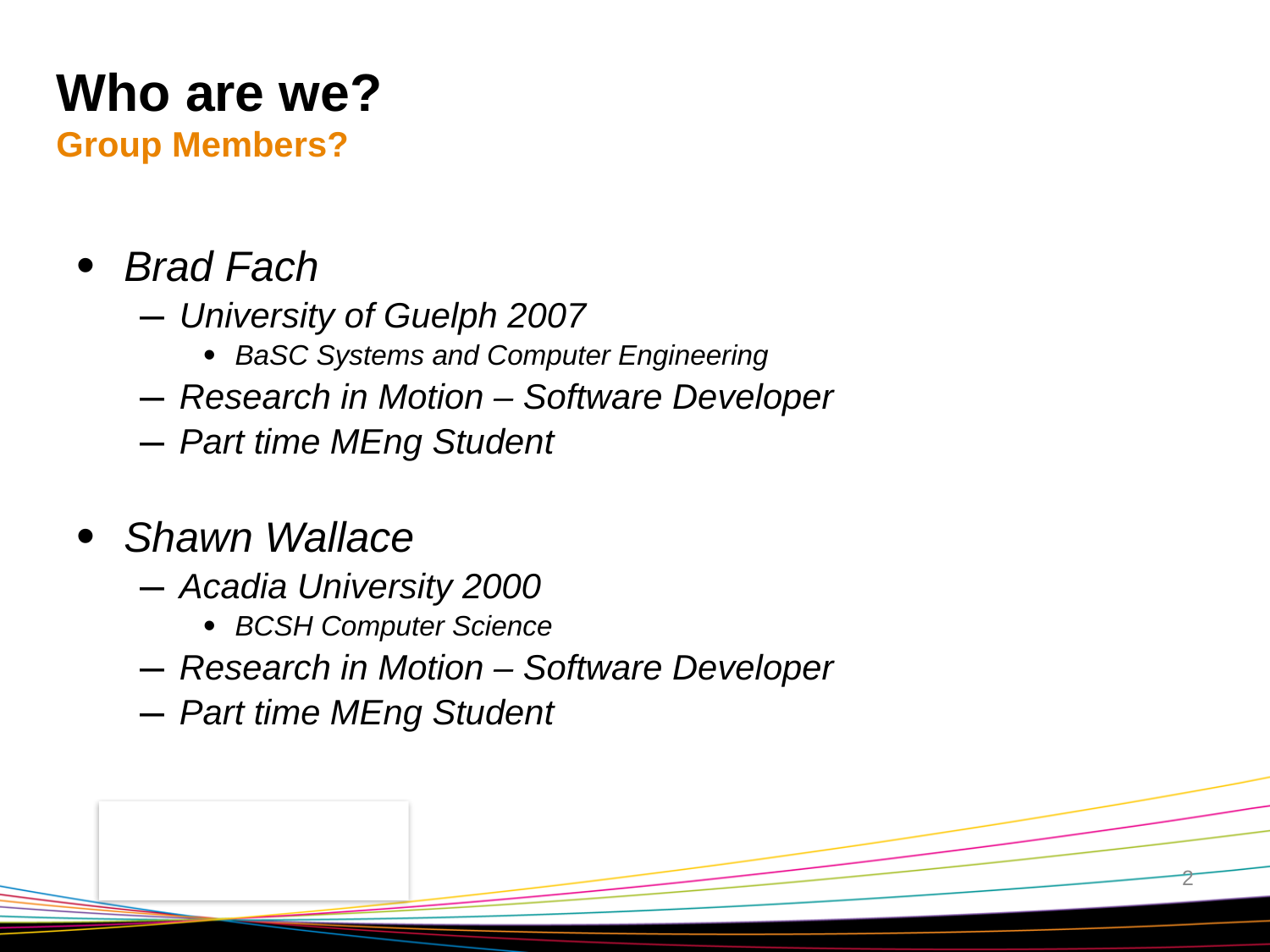

# Who are we? Group Members?
Brad Fach
University of Guelph 2007
BaSC Systems and Computer Engineering
Research in Motion – Software Developer
Part time MEng Student

Shawn Wallace
Acadia University 2000
BCSH Computer Science
Research in Motion – Software Developer
Part time MEng Student

2